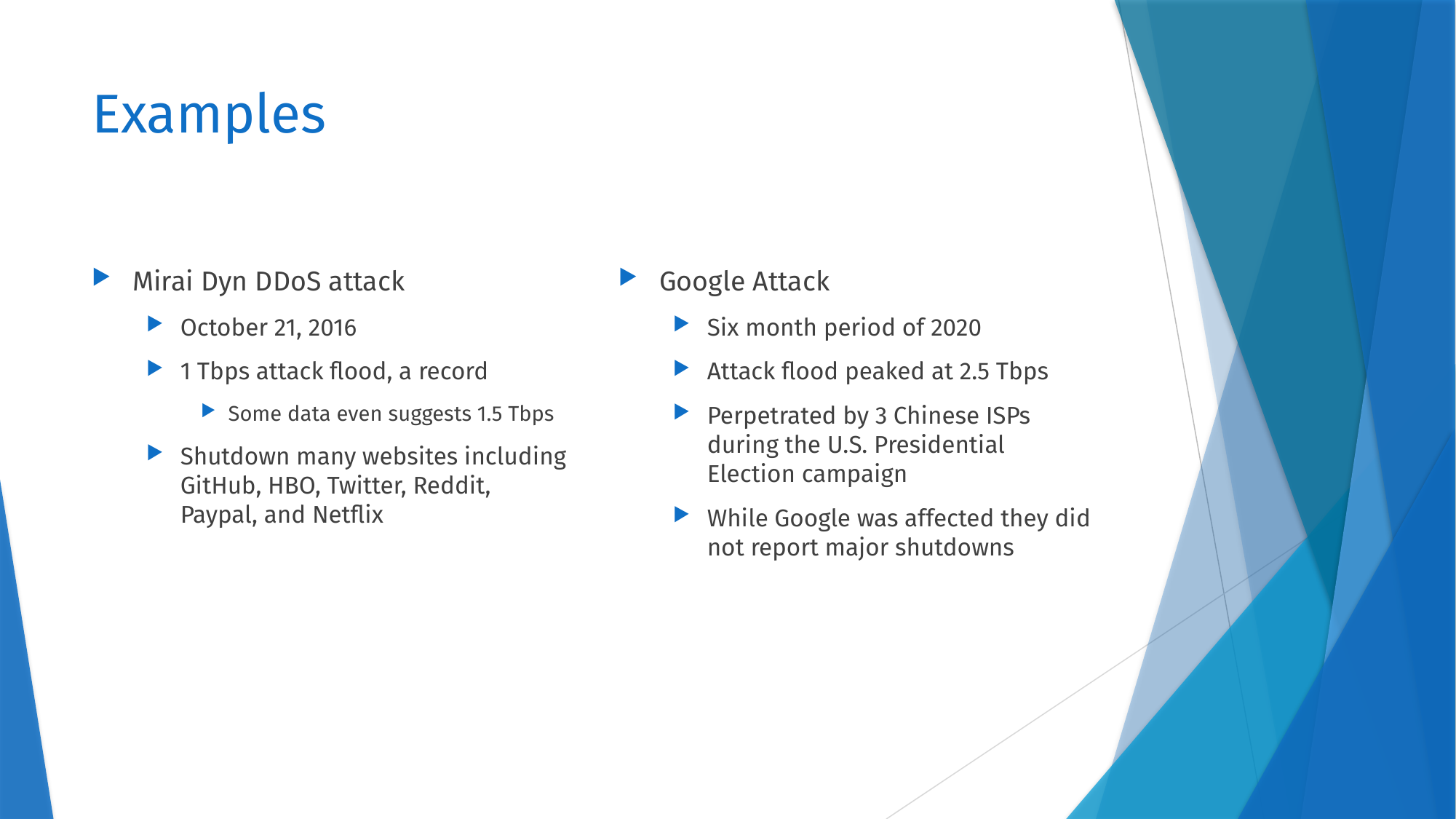

# Examples
Mirai Dyn DDoS attack
October 21, 2016
1 Tbps attack flood, a record
Some data even suggests 1.5 Tbps
Shutdown many websites including GitHub, HBO, Twitter, Reddit, Paypal, and Netflix
Google Attack
Six month period of 2020
Attack flood peaked at 2.5 Tbps
Perpetrated by 3 Chinese ISPs during the U.S. Presidential Election campaign
While Google was affected they did not report major shutdowns